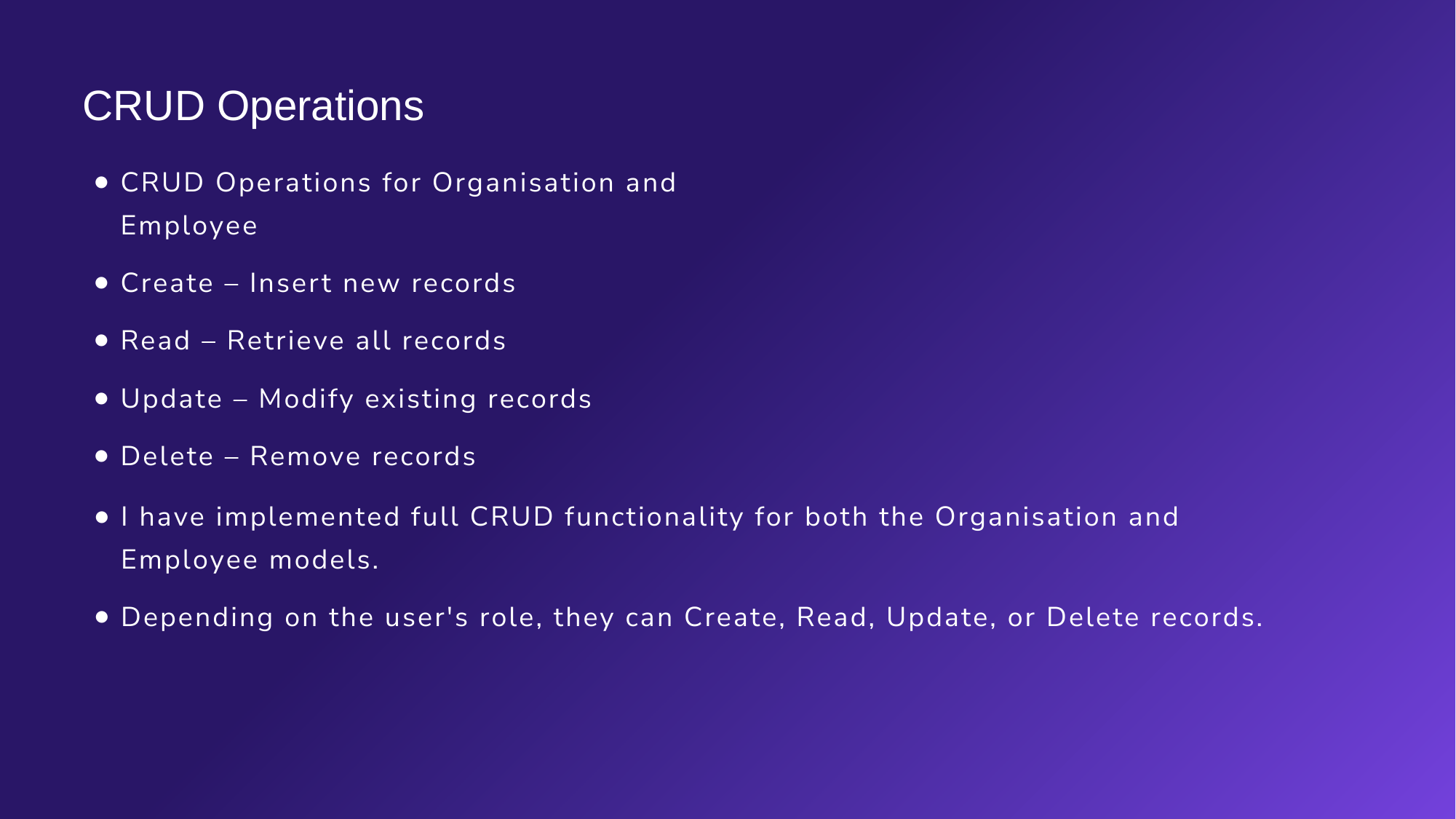

CRUD Operations
CRUD Operations for Organisation and Employee
Create – Insert new records
Read – Retrieve all records
Update – Modify existing records
Delete – Remove records

I have implemented full CRUD functionality for both the Organisation and Employee models.
Depending on the user's role, they can Create, Read, Update, or Delete records.